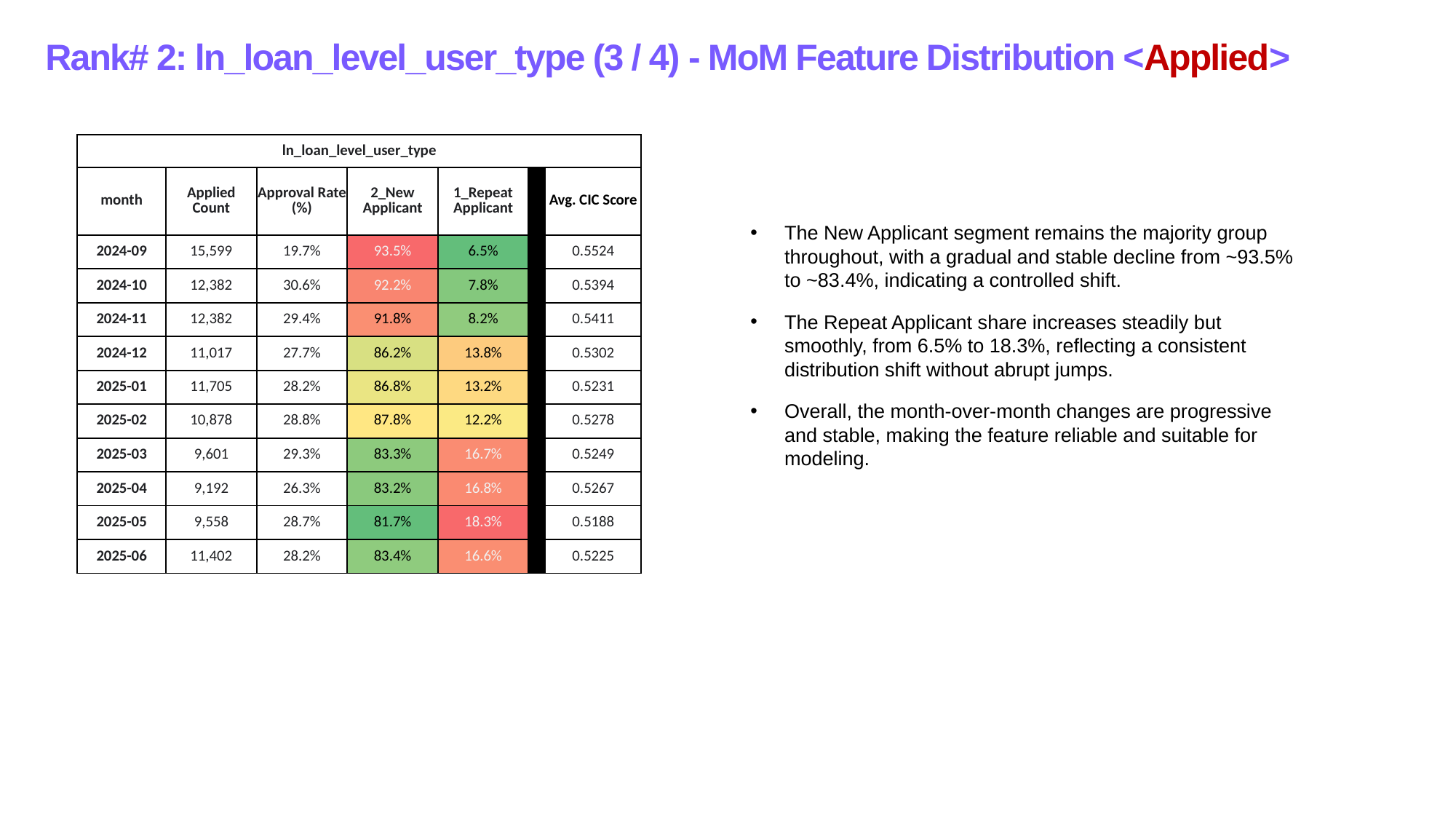

# Rank# 2: ln_loan_level_user_type (3 / 4) - MoM Feature Distribution <Applied>​
| ln\_loan\_level\_user\_type |  |  |  |  |  |  |
| --- | --- | --- | --- | --- | --- | --- |
| month | Applied Count | Approval Rate (%) | 2\_New Applicant | 1\_Repeat Applicant |  | Avg. CIC Score |
| 2024-09 | 15,599 | 19.7% | 93.5% | 6.5% |  | 0.5524 |
| 2024-10 | 12,382 | 30.6% | 92.2% | 7.8% |  | 0.5394 |
| 2024-11 | 12,382 | 29.4% | 91.8% | 8.2% |  | 0.5411 |
| 2024-12 | 11,017 | 27.7% | 86.2% | 13.8% |  | 0.5302 |
| 2025-01 | 11,705 | 28.2% | 86.8% | 13.2% |  | 0.5231 |
| 2025-02 | 10,878 | 28.8% | 87.8% | 12.2% |  | 0.5278 |
| 2025-03 | 9,601 | 29.3% | 83.3% | 16.7% |  | 0.5249 |
| 2025-04 | 9,192 | 26.3% | 83.2% | 16.8% |  | 0.5267 |
| 2025-05 | 9,558 | 28.7% | 81.7% | 18.3% |  | 0.5188 |
| 2025-06 | 11,402 | 28.2% | 83.4% | 16.6% |  | 0.5225 |
The New Applicant segment remains the majority group throughout, with a gradual and stable decline from ~93.5% to ~83.4%, indicating a controlled shift.
The Repeat Applicant share increases steadily but smoothly, from 6.5% to 18.3%, reflecting a consistent distribution shift without abrupt jumps.
Overall, the month-over-month changes are progressive and stable, making the feature reliable and suitable for modeling.